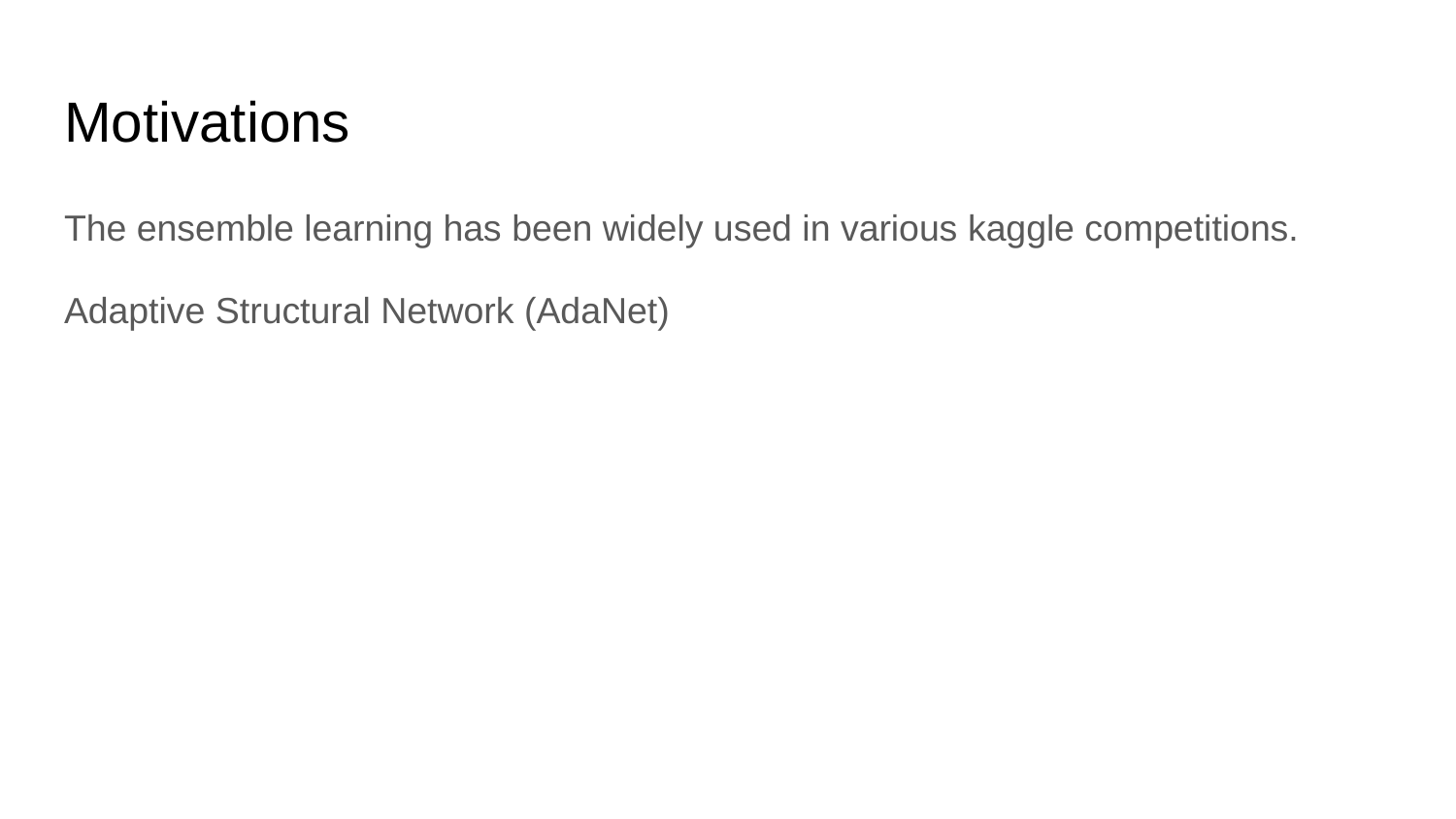

# Motivations
The ensemble learning has been widely used in various kaggle competitions.
Adaptive Structural Network (AdaNet)